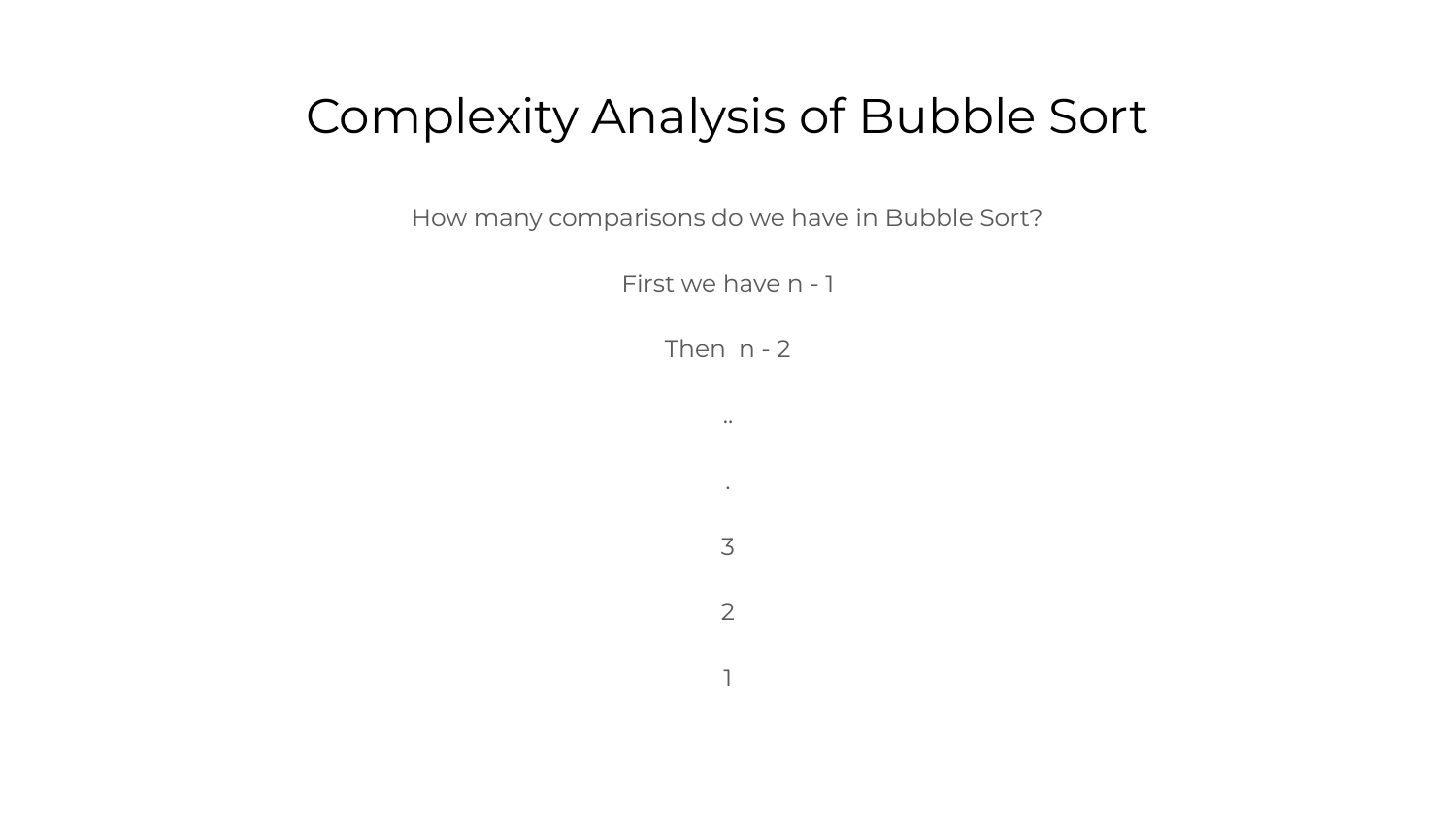

# Complexity Analysis of Bubble Sort
How many comparisons do we have in Bubble Sort?
First we have n - 1
Then  n - 2
..
.
3
2
1